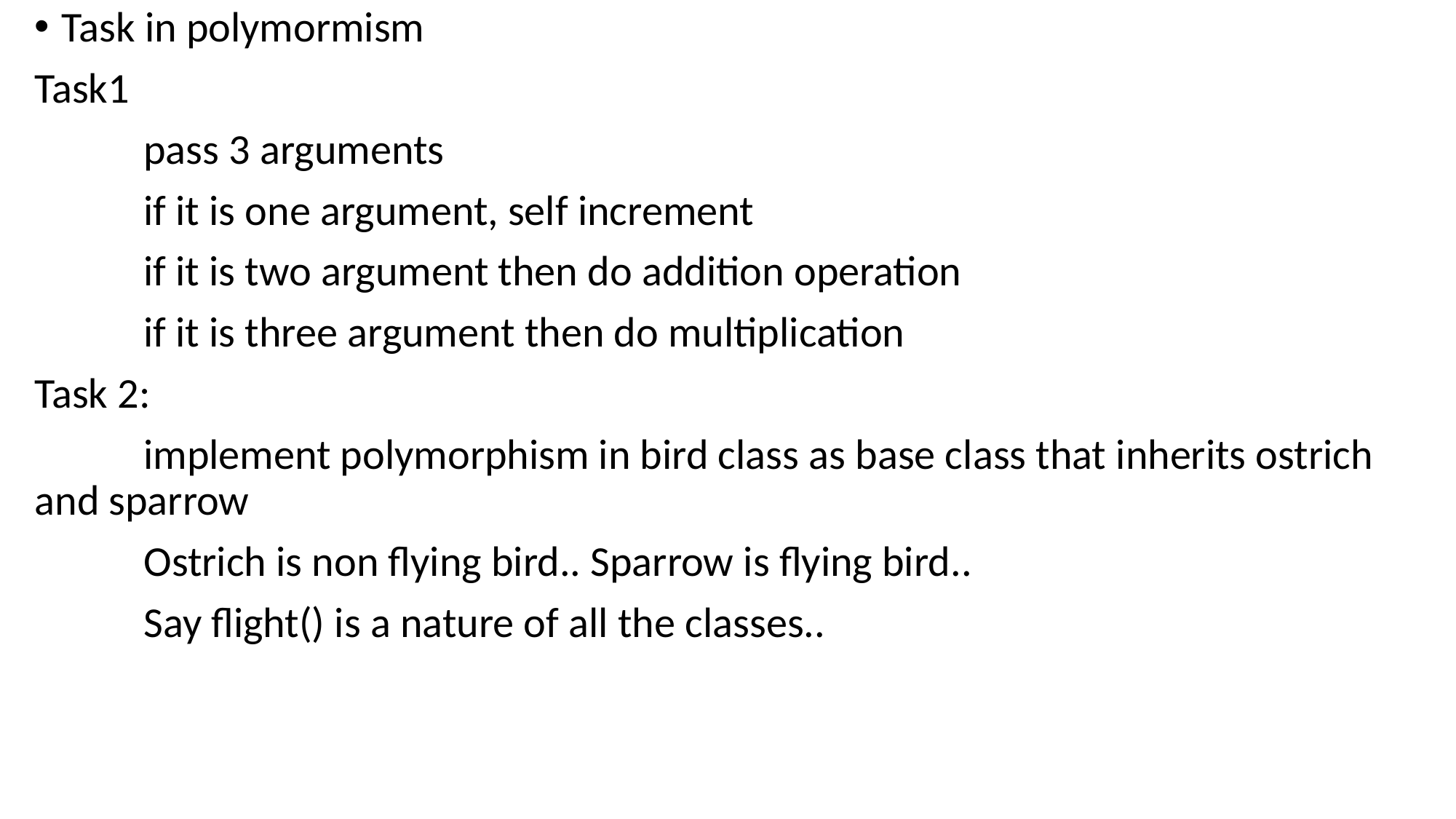

Task in polymormism
Task1
	pass 3 arguments
	if it is one argument, self increment
	if it is two argument then do addition operation
	if it is three argument then do multiplication
Task 2:
	implement polymorphism in bird class as base class that inherits ostrich and sparrow
	Ostrich is non flying bird.. Sparrow is flying bird..
	Say flight() is a nature of all the classes..